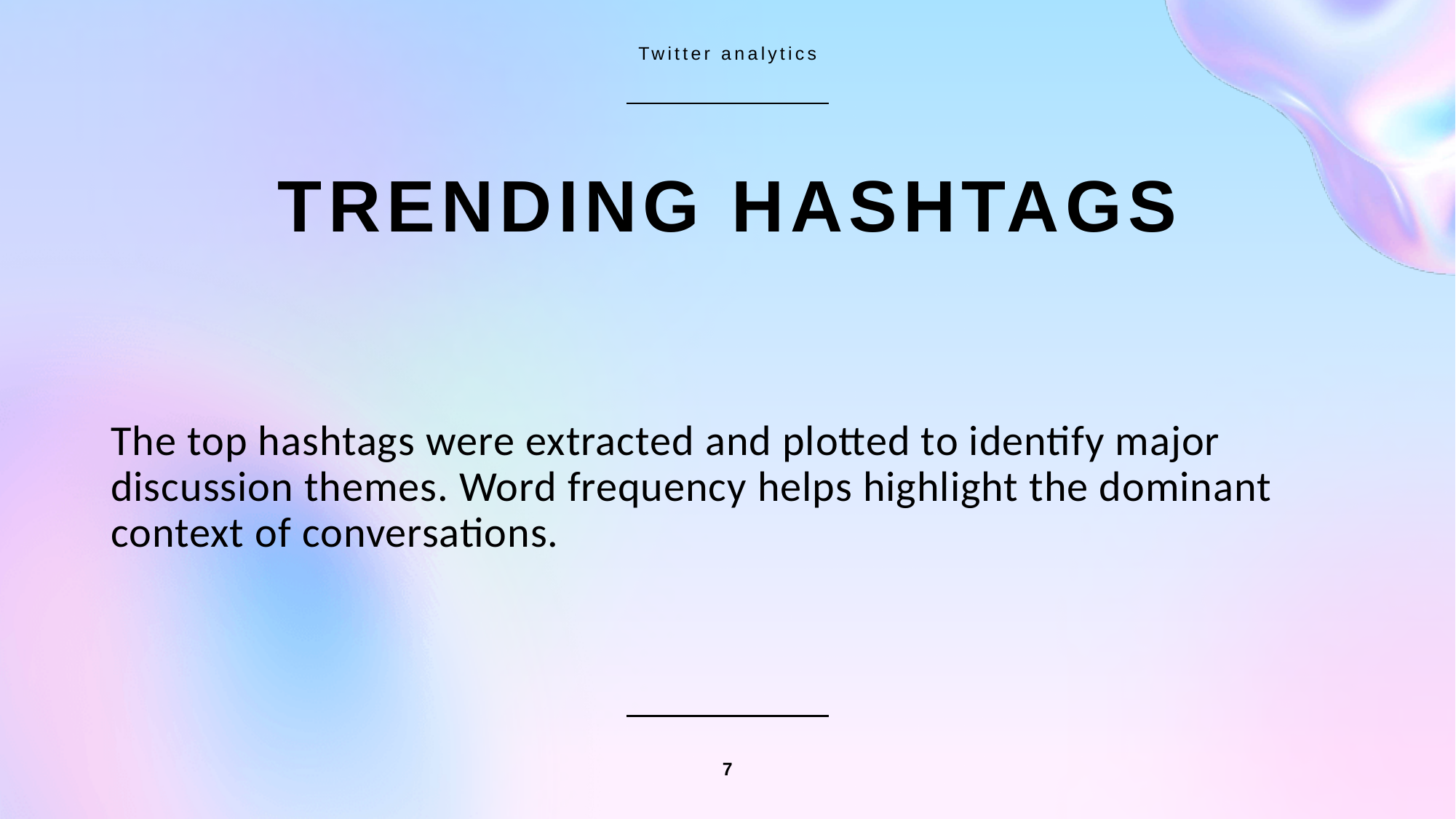

Twitter analytics
# Trending Hashtags
The top hashtags were extracted and plotted to identify major discussion themes. Word frequency helps highlight the dominant context of conversations.
7